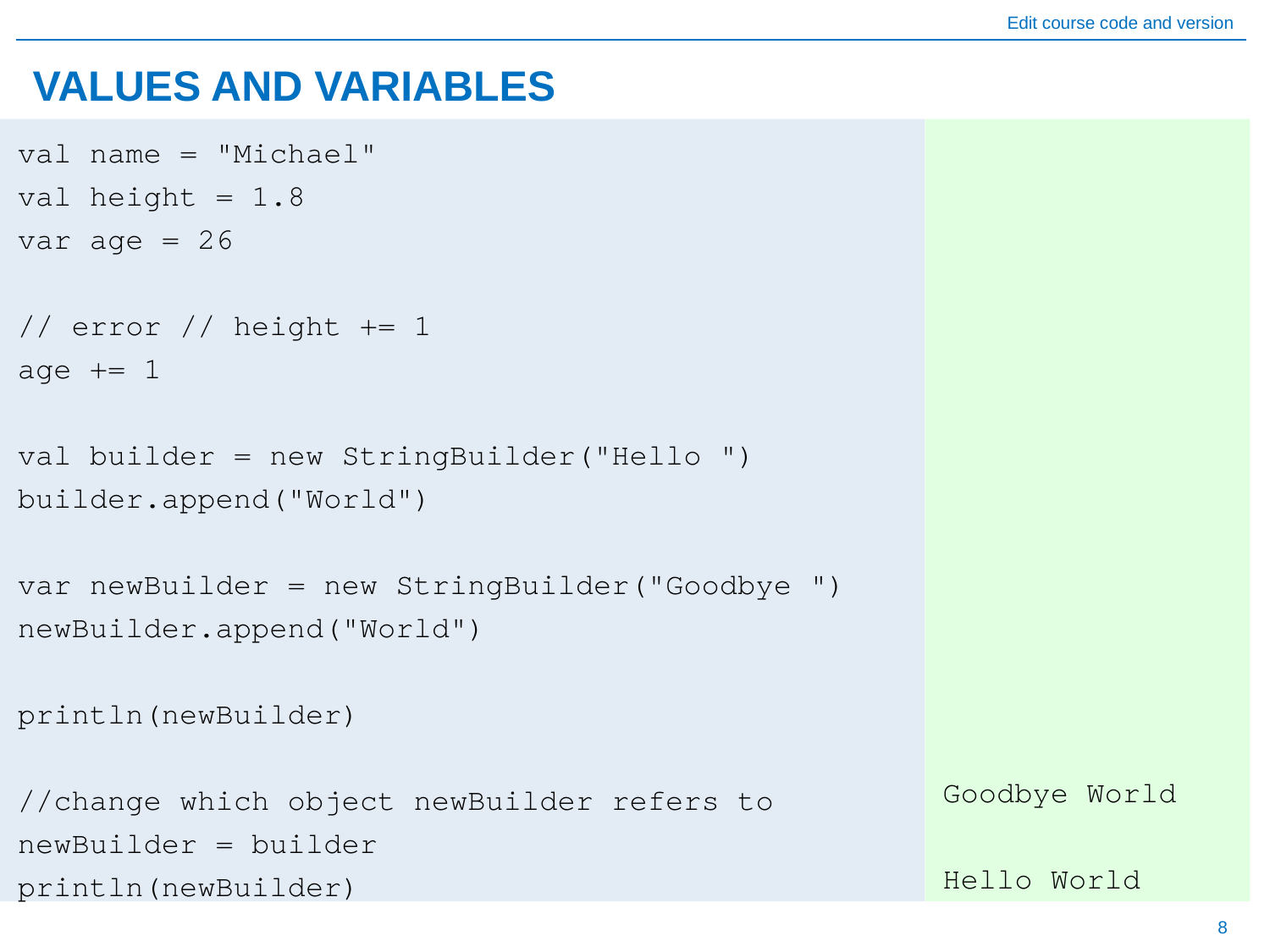

# VALUES AND VARIABLES
Goodbye World

Hello World
val name = "Michael"
val height = 1.8
var age = 26

// error // height += 1
age += 1

val builder = new StringBuilder("Hello ")
builder.append("World")
var newBuilder = new StringBuilder("Goodbye ")
newBuilder.append("World")
println(newBuilder)
//change which object newBuilder refers to
newBuilder = builder
println(newBuilder)